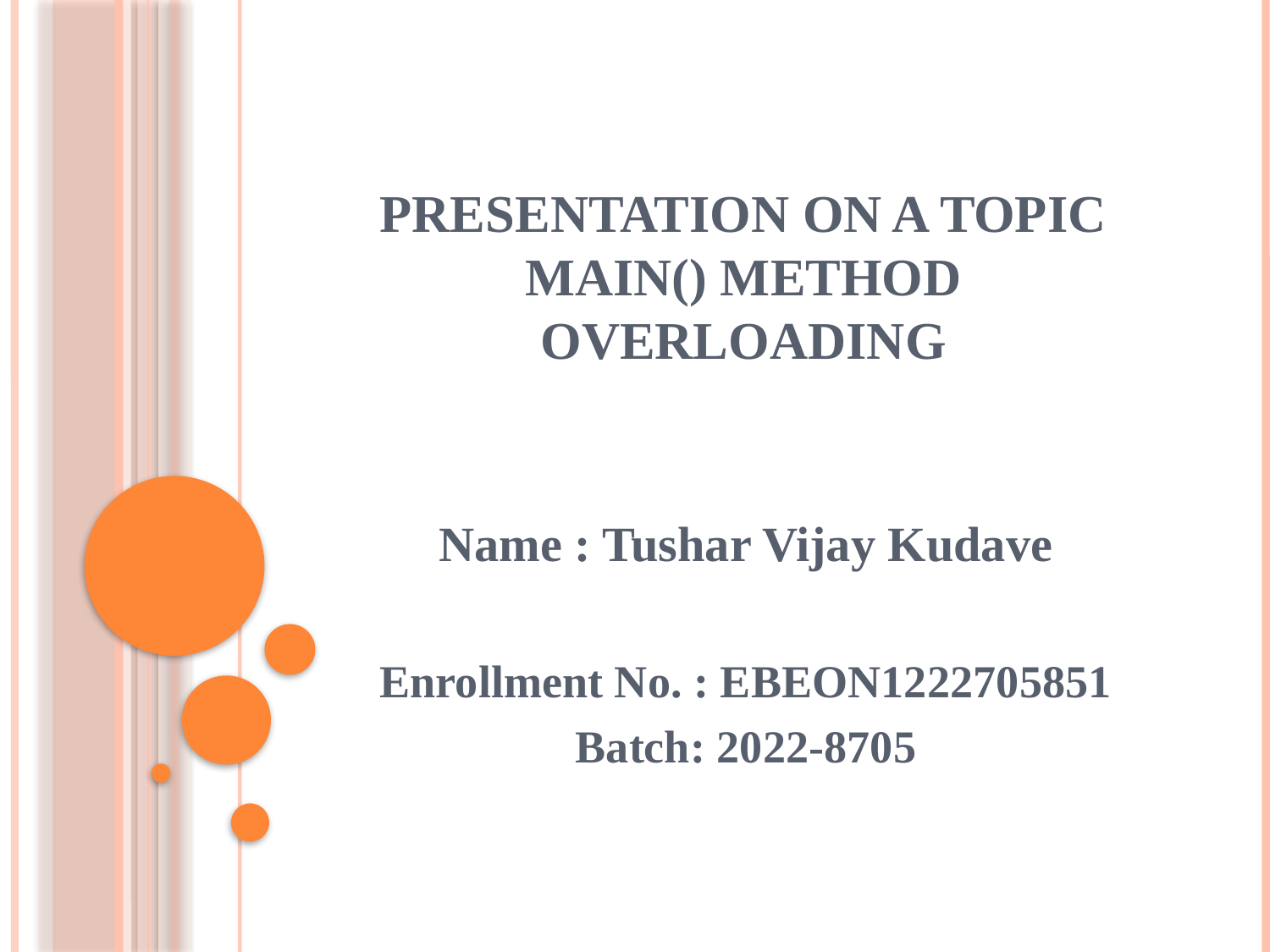

# Presentation on a topic Main() Method overloading
Name : Tushar Vijay Kudave

Enrollment No. : EBEON1222705851
Batch: 2022-8705